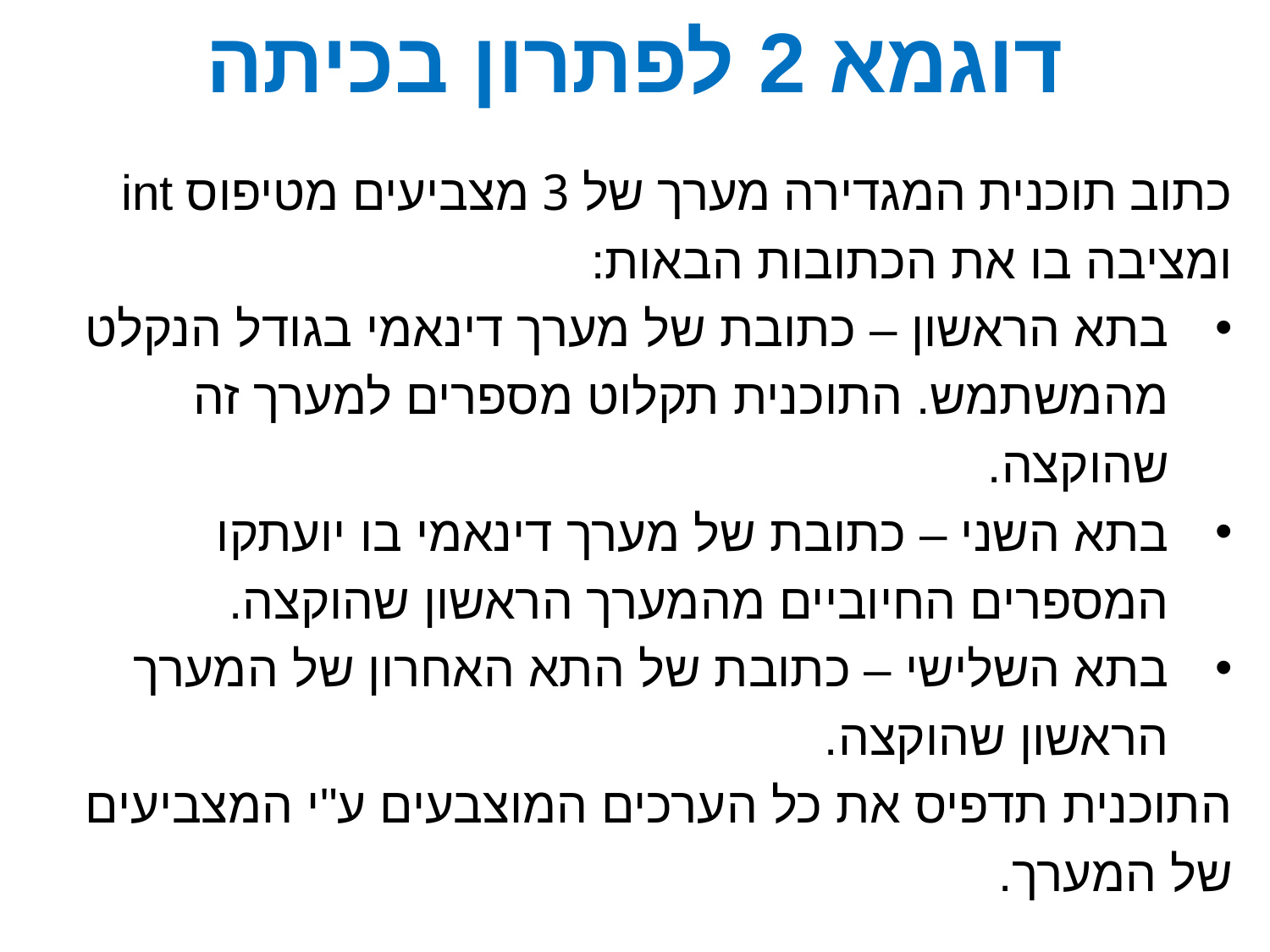

דוגמא 2 לפתרון בכיתה
כתוב תוכנית המגדירה מערך של 3 מצביעים מטיפוס int ומציבה בו את הכתובות הבאות:
בתא הראשון – כתובת של מערך דינאמי בגודל הנקלט מהמשתמש. התוכנית תקלוט מספרים למערך זה שהוקצה.
בתא השני – כתובת של מערך דינאמי בו יועתקו המספרים החיוביים מהמערך הראשון שהוקצה.
בתא השלישי – כתובת של התא האחרון של המערך הראשון שהוקצה.
התוכנית תדפיס את כל הערכים המוצבעים ע"י המצביעים של המערך.